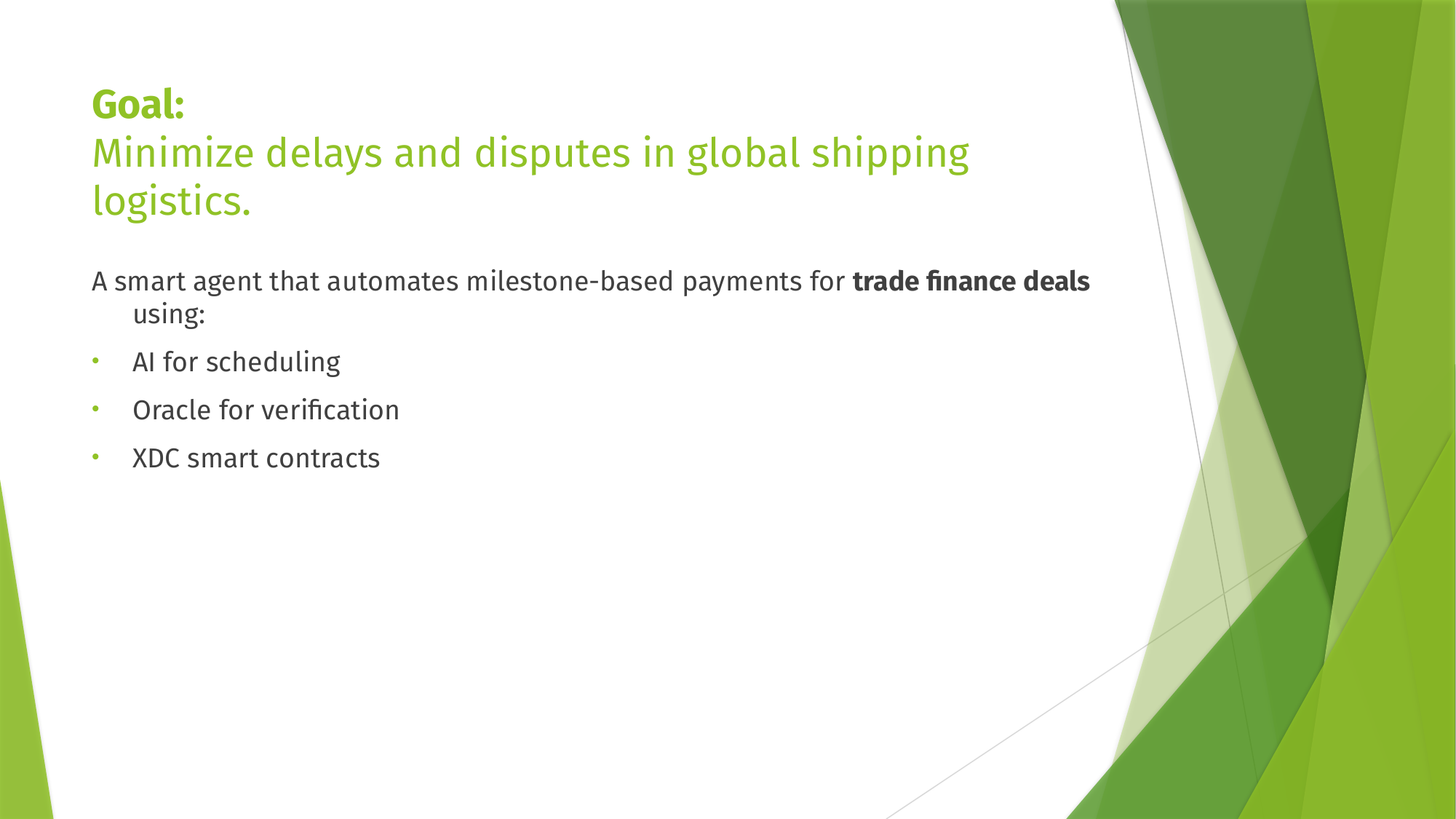

# Goal: Minimize delays and disputes in global shipping logistics.
A smart agent that automates milestone-based payments for trade finance deals using:
AI for scheduling
Oracle for verification
XDC smart contracts